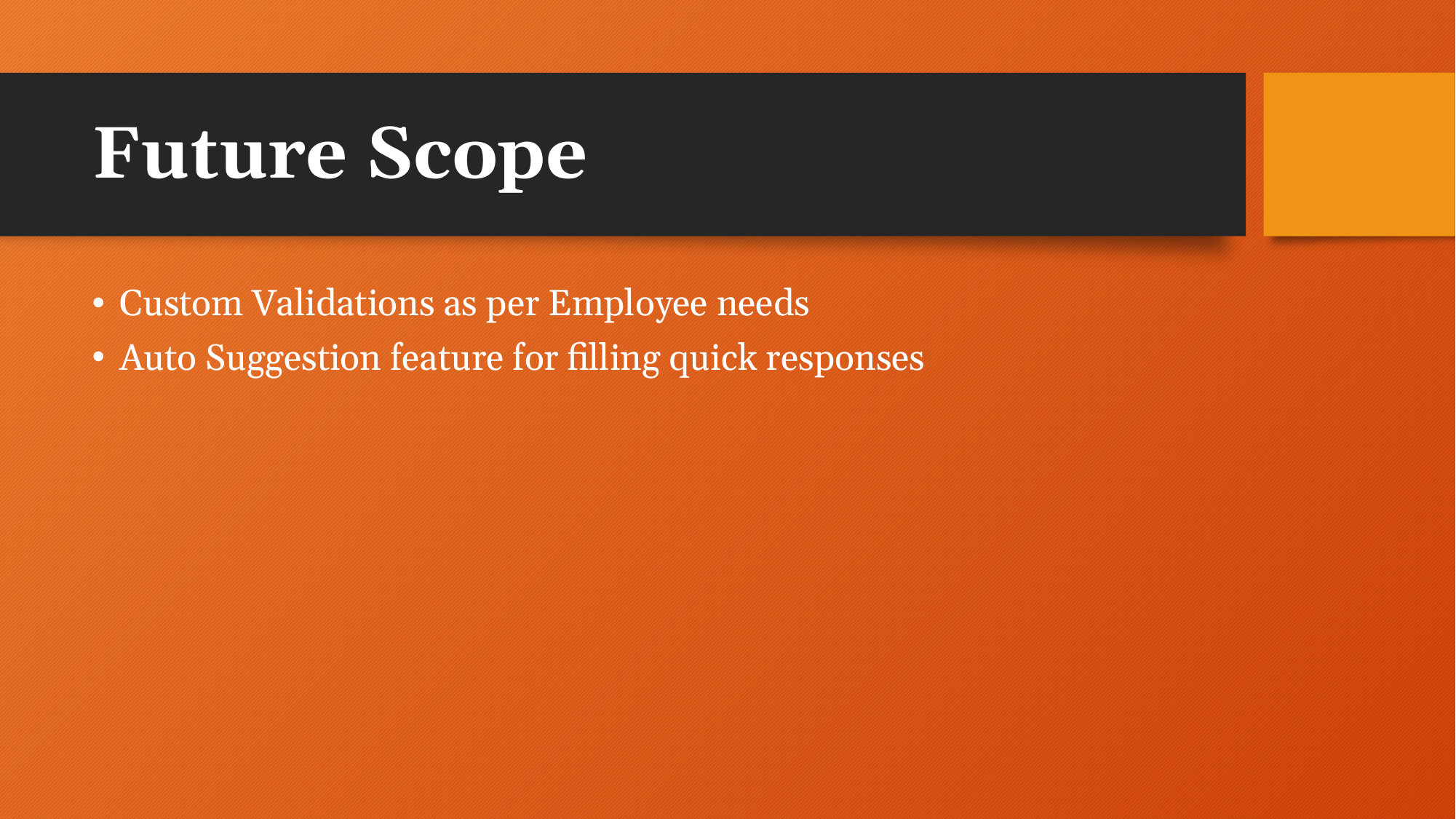

# Future Scope
Custom Validations as per Employee needs
Auto Suggestion feature for filling quick responses